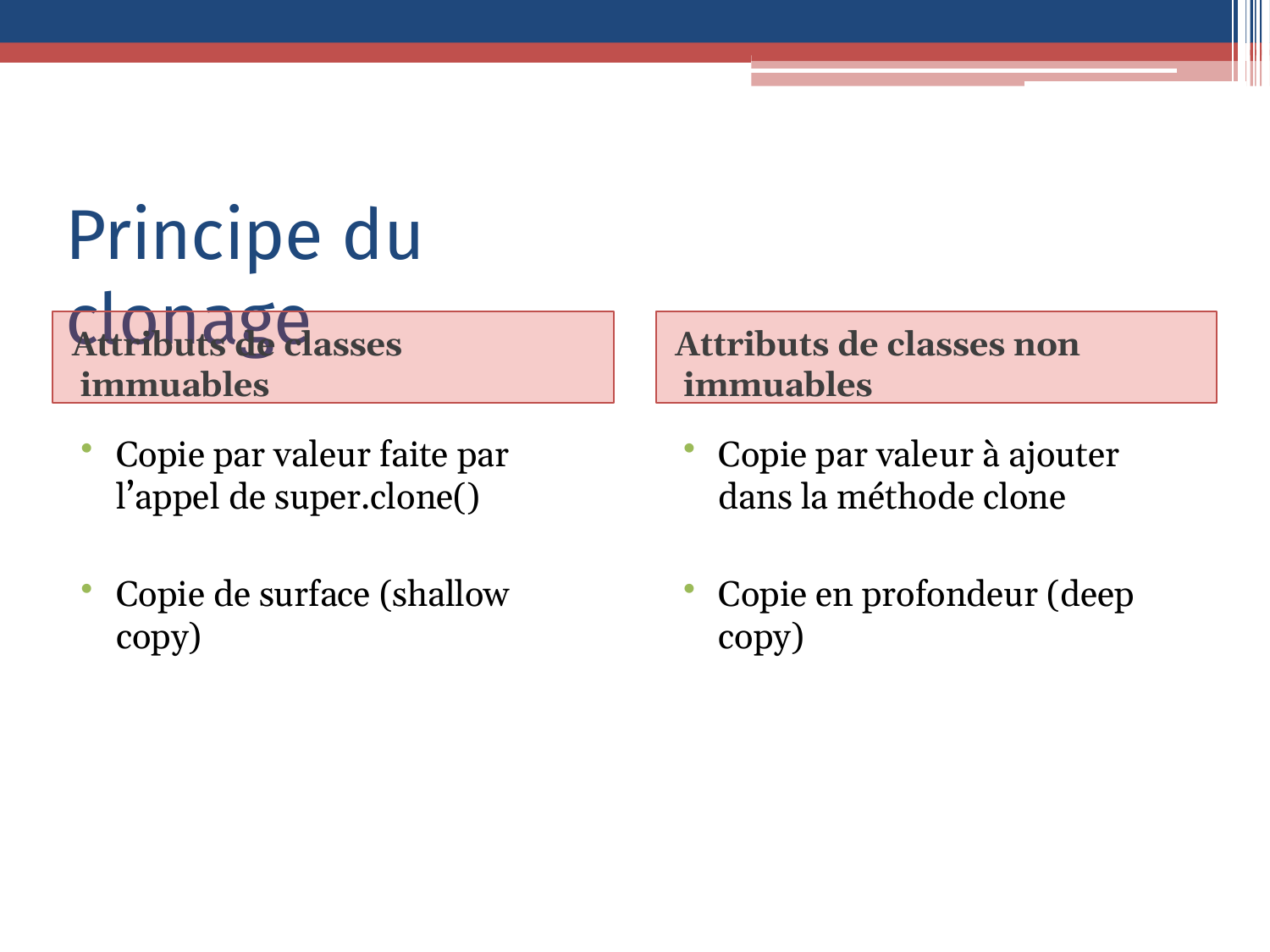

# Principe du clonage
Attributs de classes  immuables
Attributs de classes non  immuables
Copie par valeur faite par
l’appel de super.clone()

Copie de surface (shallow
copy)
Copie par valeur à ajouter
dans la méthode clone

Copie en profondeur (deep
copy)